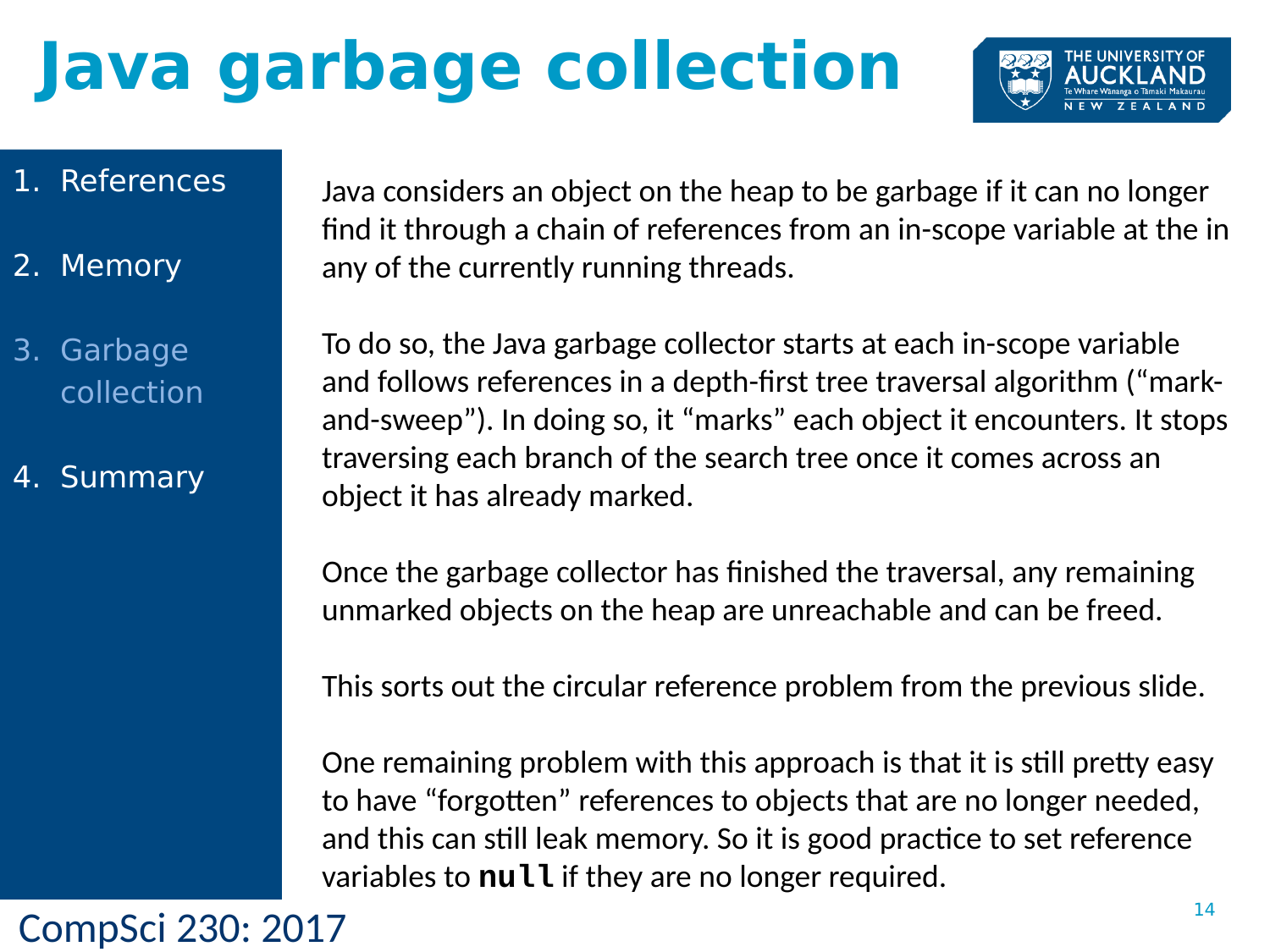

Java garbage collection
References
Memory

Garbage collection
Summary
Java considers an object on the heap to be garbage if it can no longer find it through a chain of references from an in-scope variable at the in any of the currently running threads.

To do so, the Java garbage collector starts at each in-scope variable and follows references in a depth-first tree traversal algorithm (“mark-and-sweep”). In doing so, it “marks” each object it encounters. It stops traversing each branch of the search tree once it comes across an object it has already marked.

Once the garbage collector has finished the traversal, any remaining unmarked objects on the heap are unreachable and can be freed.

This sorts out the circular reference problem from the previous slide.

One remaining problem with this approach is that it is still pretty easy to have “forgotten” references to objects that are no longer needed, and this can still leak memory. So it is good practice to set reference variables to null if they are no longer required.
14